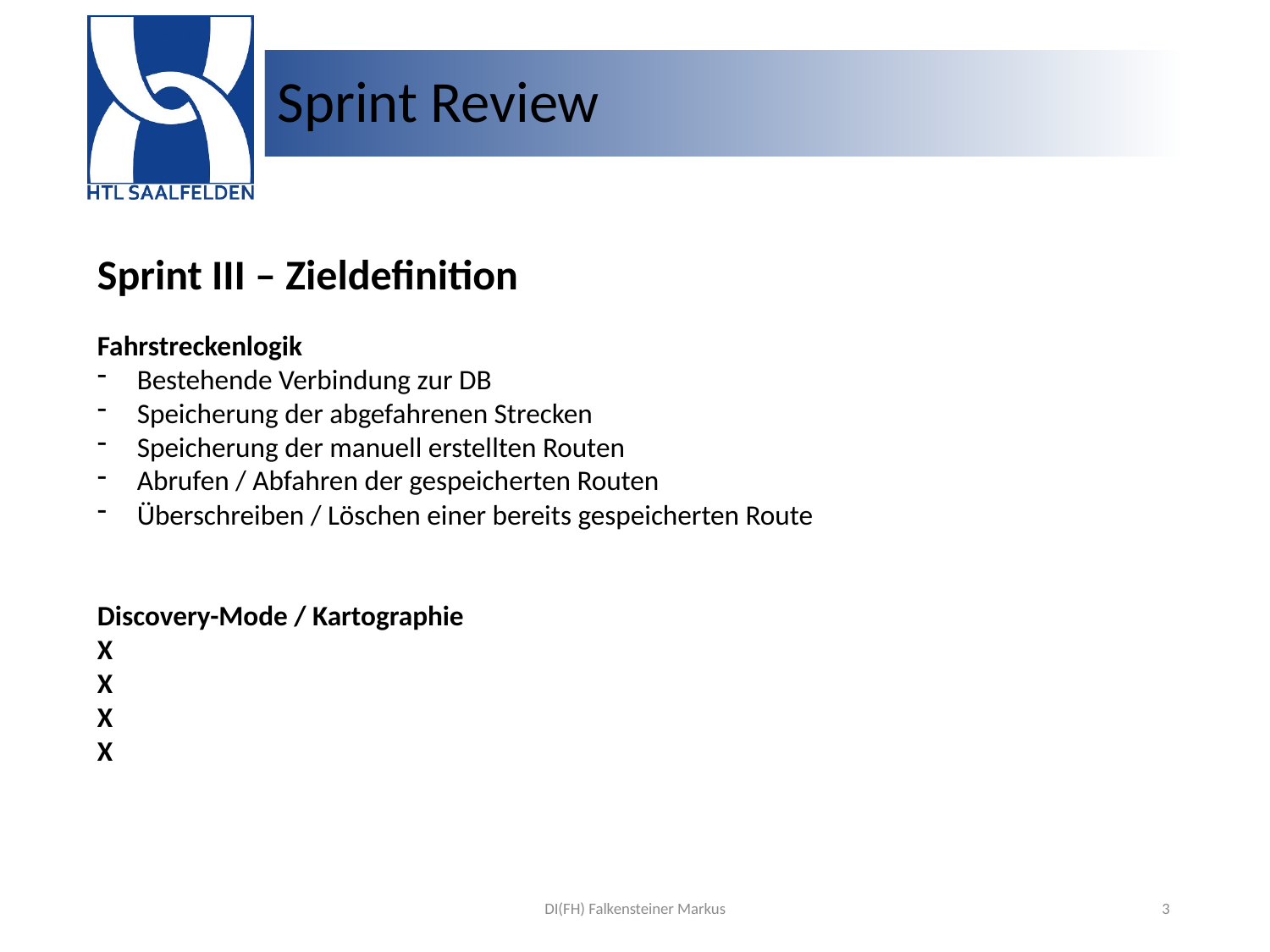

# Sprint Review
Sprint III – Zieldefinition

Fahrstreckenlogik
Bestehende Verbindung zur DB
Speicherung der abgefahrenen Strecken
Speicherung der manuell erstellten Routen
Abrufen / Abfahren der gespeicherten Routen
Überschreiben / Löschen einer bereits gespeicherten Route

Discovery-Mode / Kartographie
X
X
X
X

DI(FH) Falkensteiner Markus
3